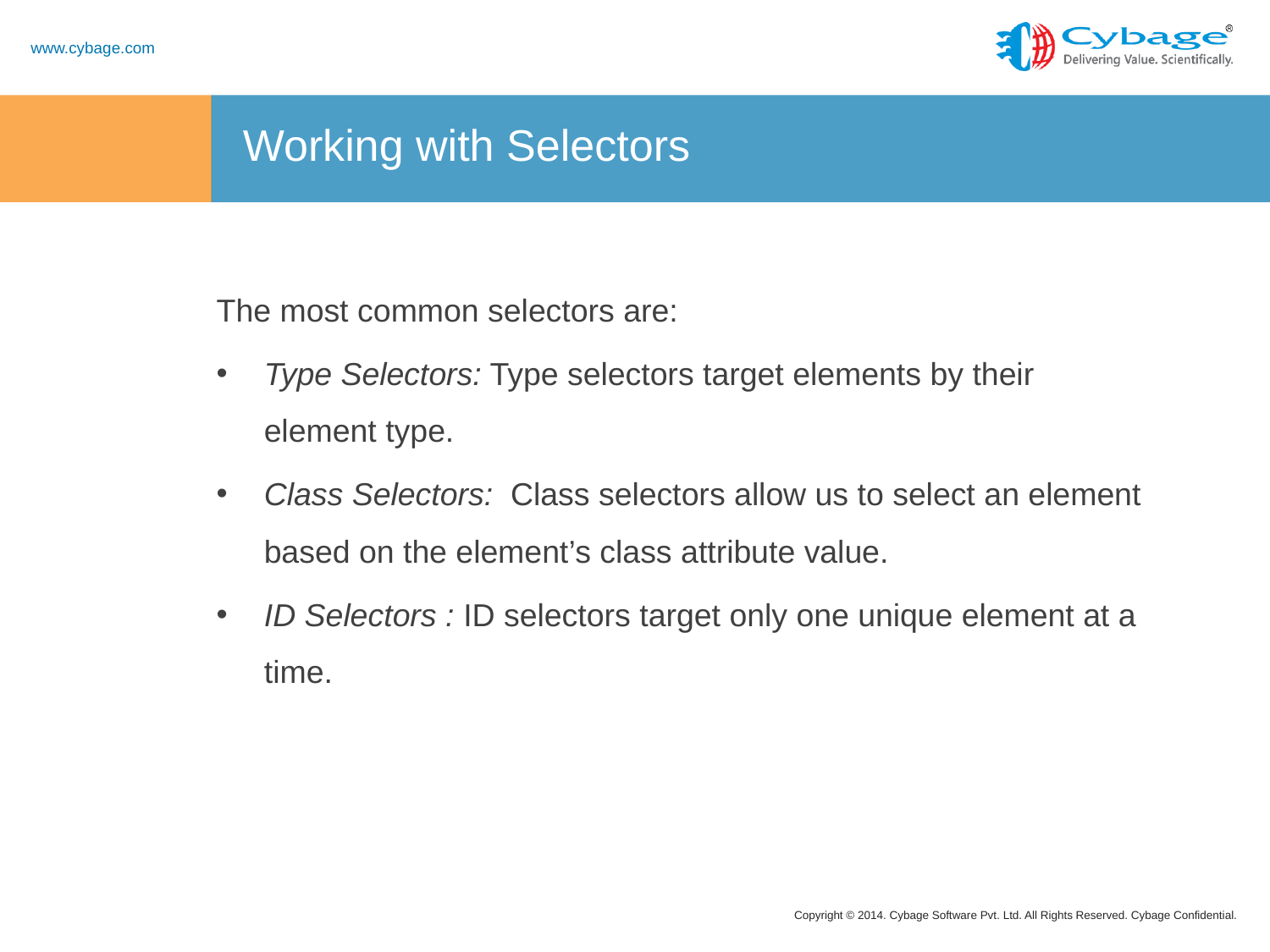

# Working with Selectors
The most common selectors are:
Type Selectors: Type selectors target elements by their element type.
Class Selectors:  Class selectors allow us to select an element based on the element’s class attribute value.
ID Selectors : ID selectors target only one unique element at a time.